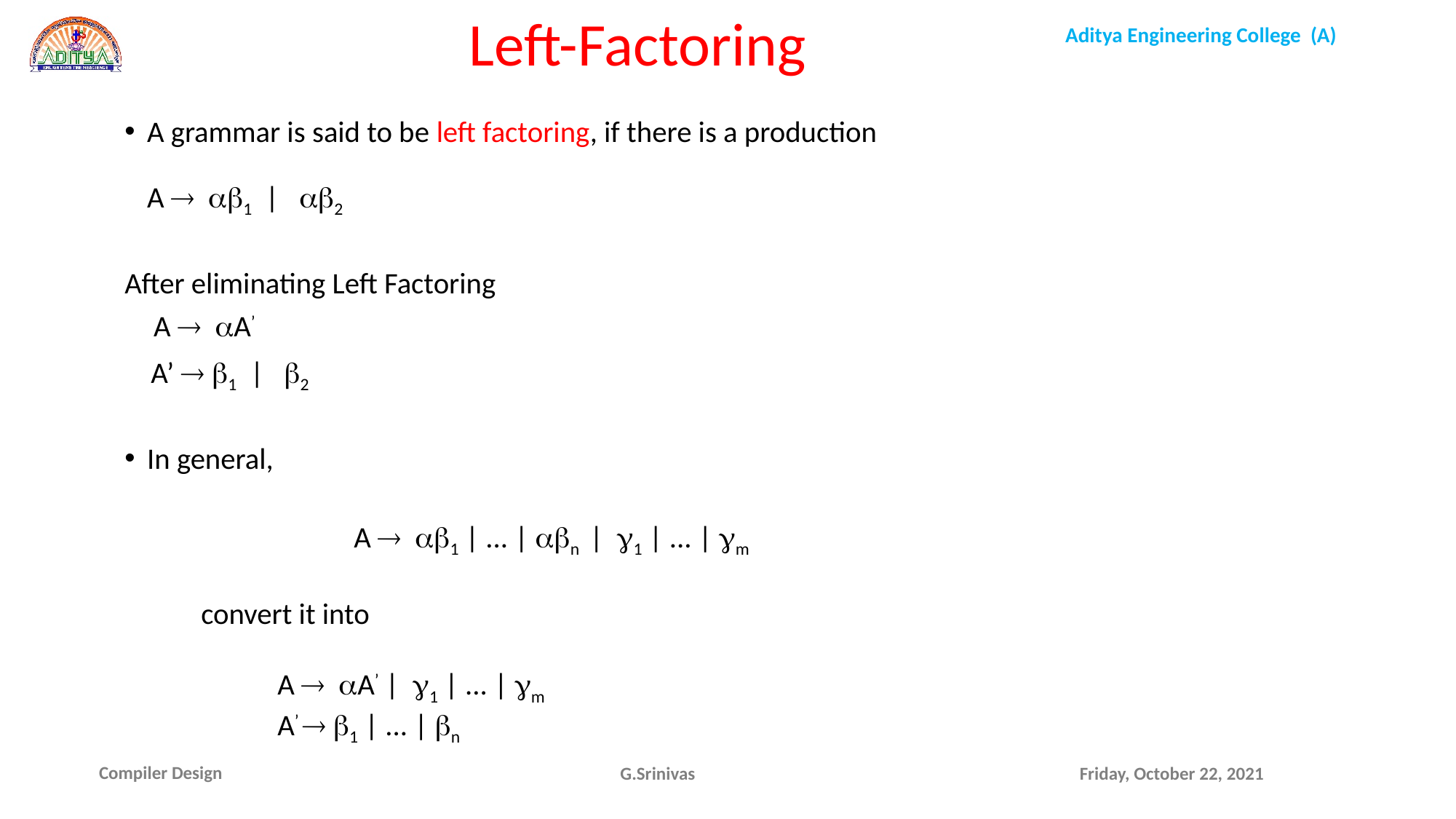

Left-Factoring
A grammar is said to be left factoring, if there is a production

				A →  αβ1  |   αβ2

After eliminating Left Factoring
		 A →  αA’
		 A’ → β1  |   β2

In general,

			A →  αβ1 | ... | αβn  |  γ1 | ... | γm

	convert it into

		A →  αA’ |  γ1 | ... | γm
		A’ → β1 | ... | βn

G.Srinivas
Friday, October 22, 2021